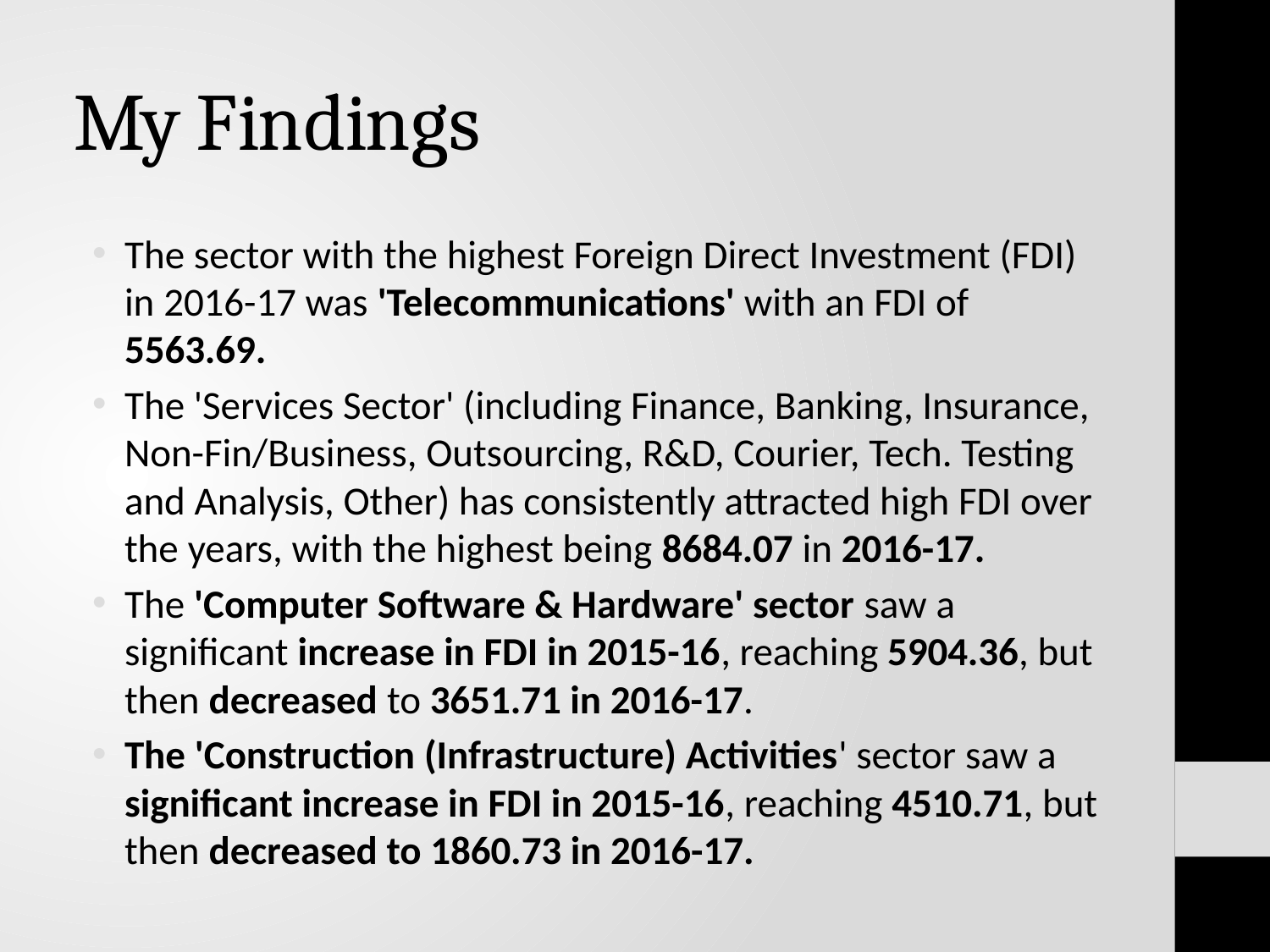

# My Findings
The sector with the highest Foreign Direct Investment (FDI) in 2016-17 was 'Telecommunications' with an FDI of 5563.69.
The 'Services Sector' (including Finance, Banking, Insurance, Non-Fin/Business, Outsourcing, R&D, Courier, Tech. Testing and Analysis, Other) has consistently attracted high FDI over the years, with the highest being 8684.07 in 2016-17.
The 'Computer Software & Hardware' sector saw a significant increase in FDI in 2015-16, reaching 5904.36, but then decreased to 3651.71 in 2016-17.
The 'Construction (Infrastructure) Activities' sector saw a significant increase in FDI in 2015-16, reaching 4510.71, but then decreased to 1860.73 in 2016-17.